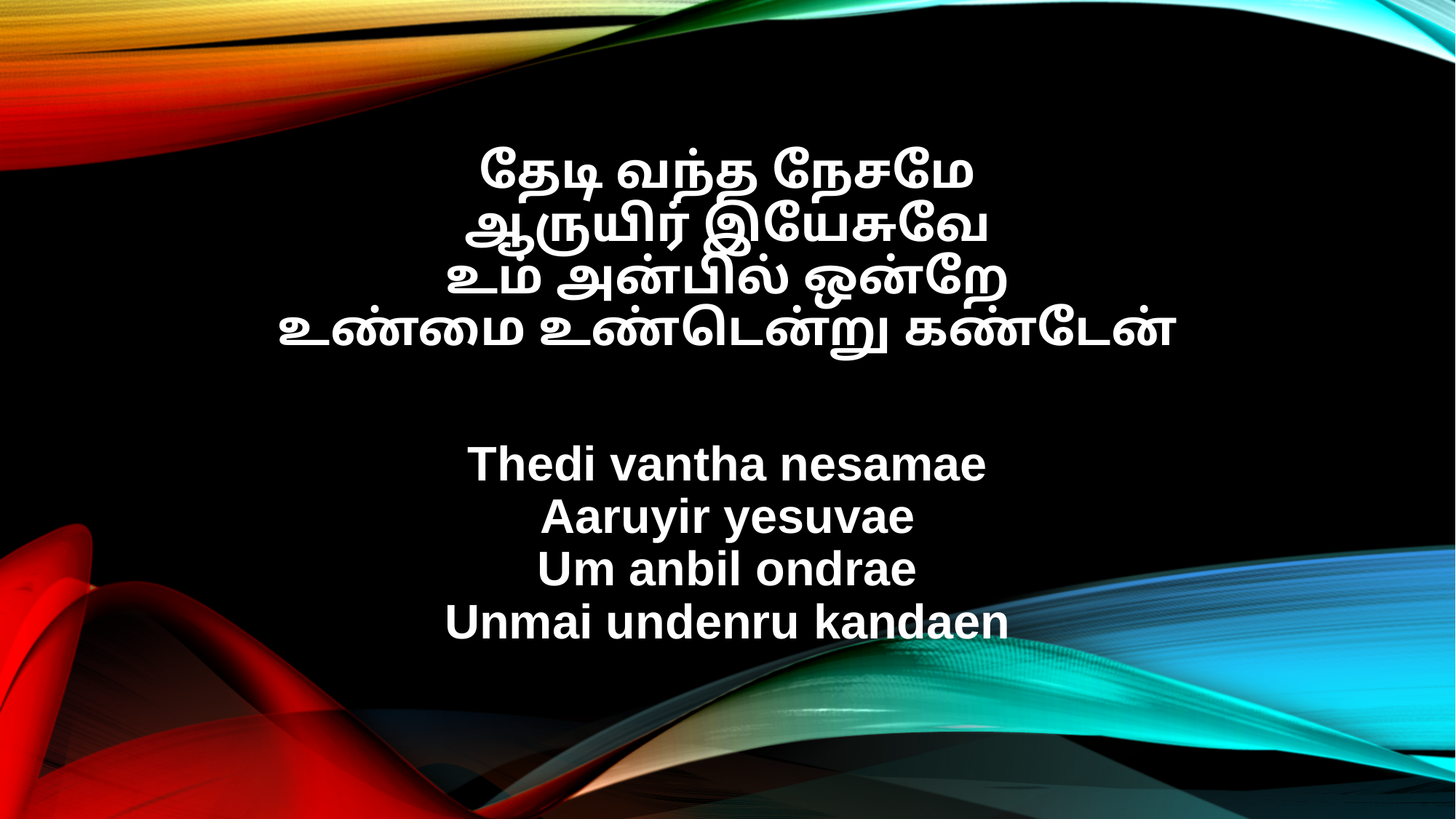

தேடி வந்த நேசமே
ஆருயிர் இயேசுவே
உம் அன்பில் ஒன்றே
உண்மை உண்டென்று கண்டேன்

Thedi vantha nesamae
Aaruyir yesuvae
Um anbil ondrae
Unmai undenru kandaen